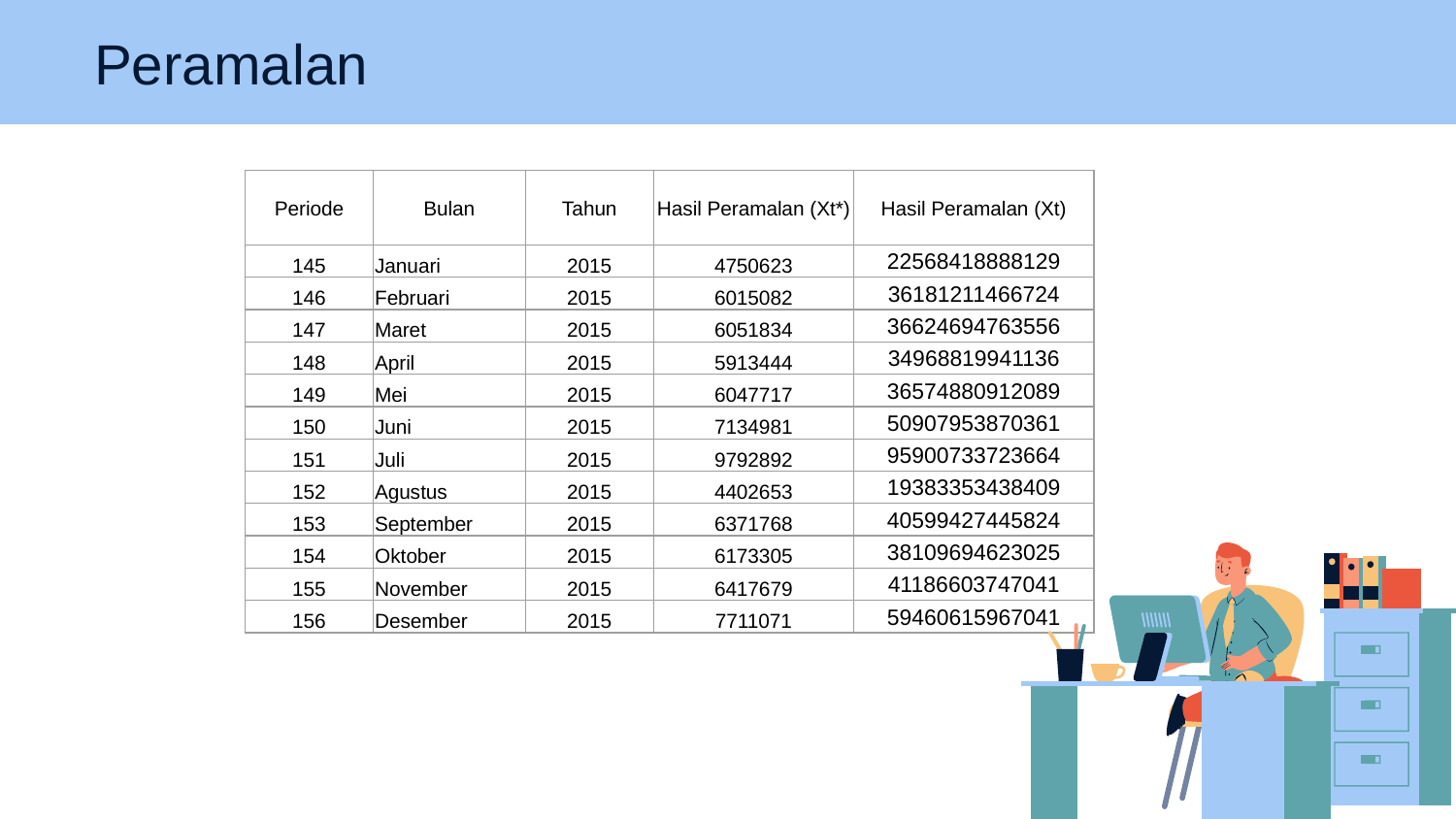

# Peramalan
| Periode | Bulan | Tahun | Hasil Peramalan (Xt\*) | Hasil Peramalan (Xt) |
| --- | --- | --- | --- | --- |
| 145 | Januari | 2015 | 4750623 | 22568418888129 |
| 146 | Februari | 2015 | 6015082 | 36181211466724 |
| 147 | Maret | 2015 | 6051834 | 36624694763556 |
| 148 | April | 2015 | 5913444 | 34968819941136 |
| 149 | Mei | 2015 | 6047717 | 36574880912089 |
| 150 | Juni | 2015 | 7134981 | 50907953870361 |
| 151 | Juli | 2015 | 9792892 | 95900733723664 |
| 152 | Agustus | 2015 | 4402653 | 19383353438409 |
| 153 | September | 2015 | 6371768 | 40599427445824 |
| 154 | Oktober | 2015 | 6173305 | 38109694623025 |
| 155 | November | 2015 | 6417679 | 41186603747041 |
| 156 | Desember | 2015 | 7711071 | 59460615967041 |